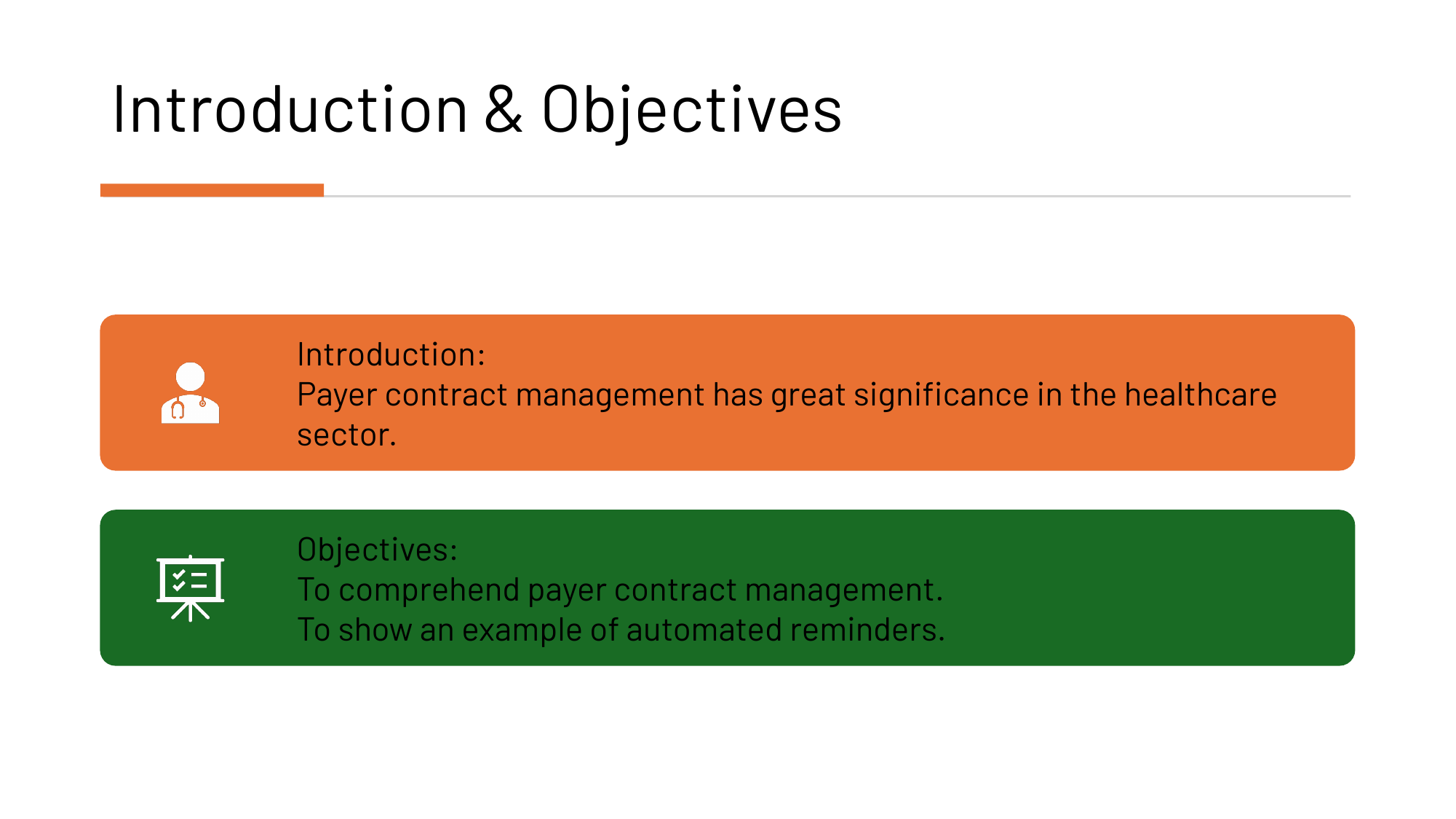

# Introduction & Objectives

Introduction:
Payer contract management has great significance in the healthcare sector.
Objectives:
To comprehend payer contract management.
To show an example of automated reminders.